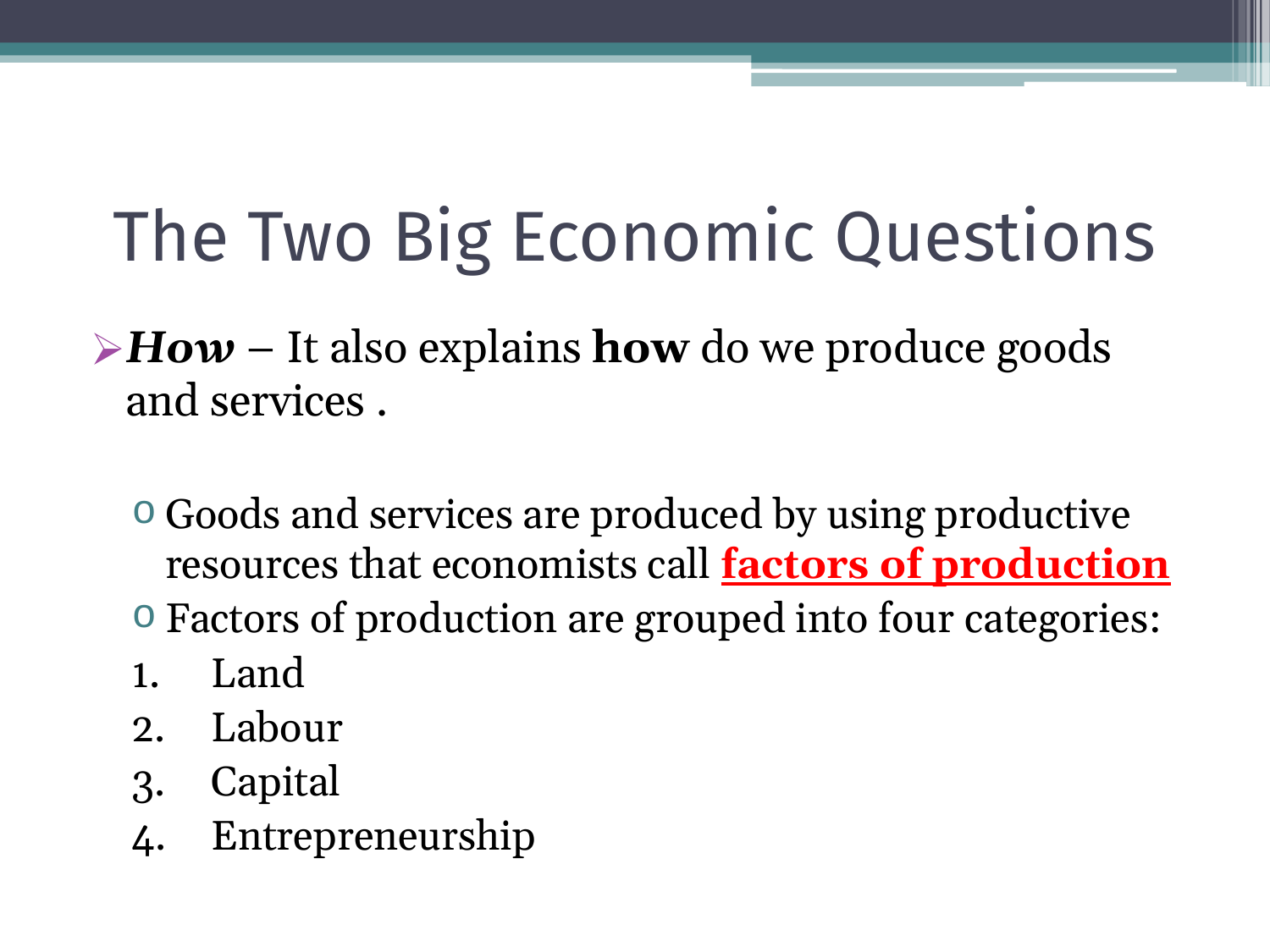

# The Two Big Economic Questions
How – It also explains how do we produce goods and services .

Goods and services are produced by using productive resources that economists call factors of production
Factors of production are grouped into four categories:
 Land
 Labour
 Capital
 Entrepreneurship